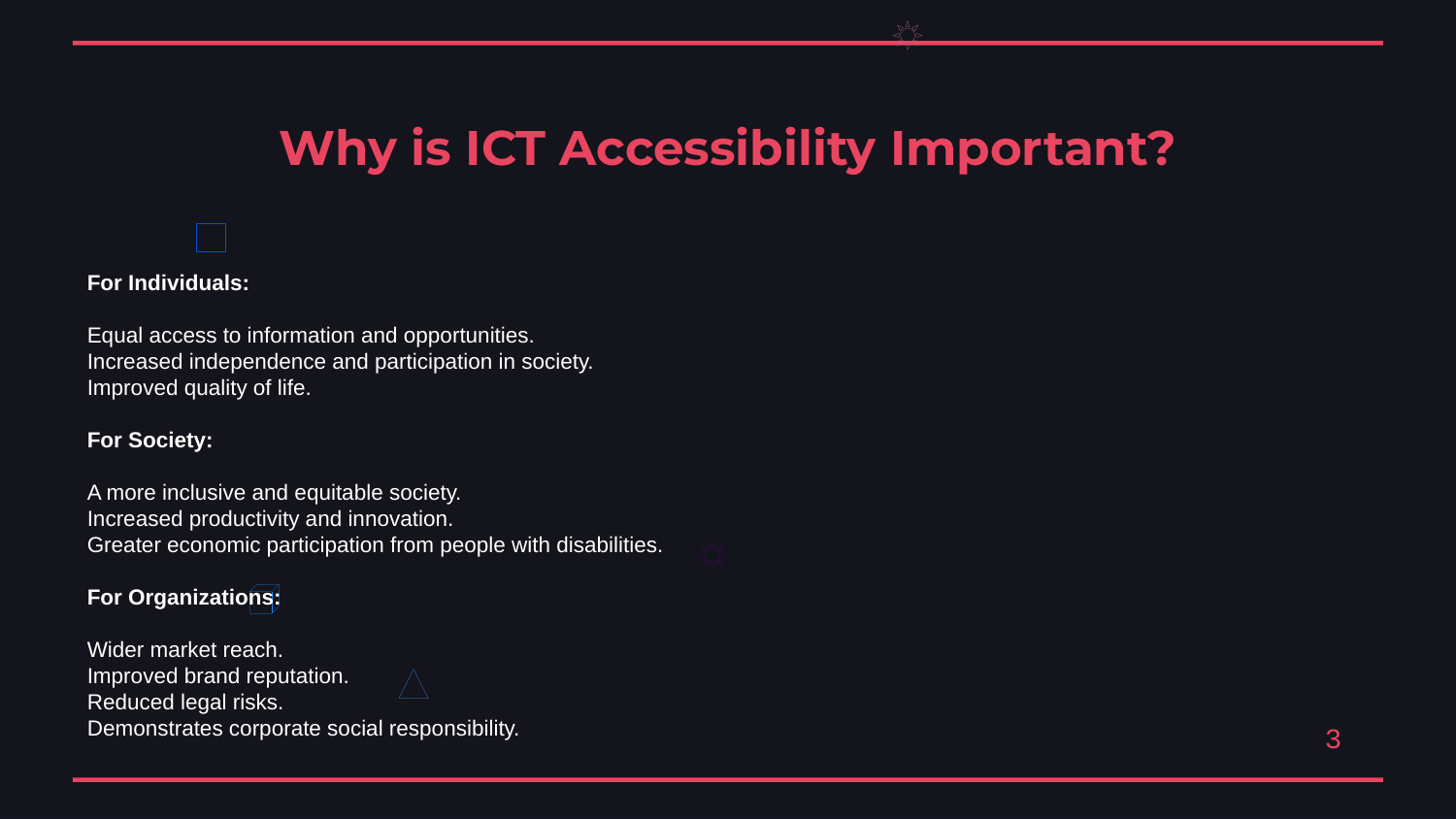

Why is ICT Accessibility Important?

For Individuals:

Equal access to information and opportunities.
Increased independence and participation in society.
Improved quality of life.

For Society:

A more inclusive and equitable society.
Increased productivity and innovation.
Greater economic participation from people with disabilities.

For Organizations:

Wider market reach.
Improved brand reputation.
Reduced legal risks.
Demonstrates corporate social responsibility.

3